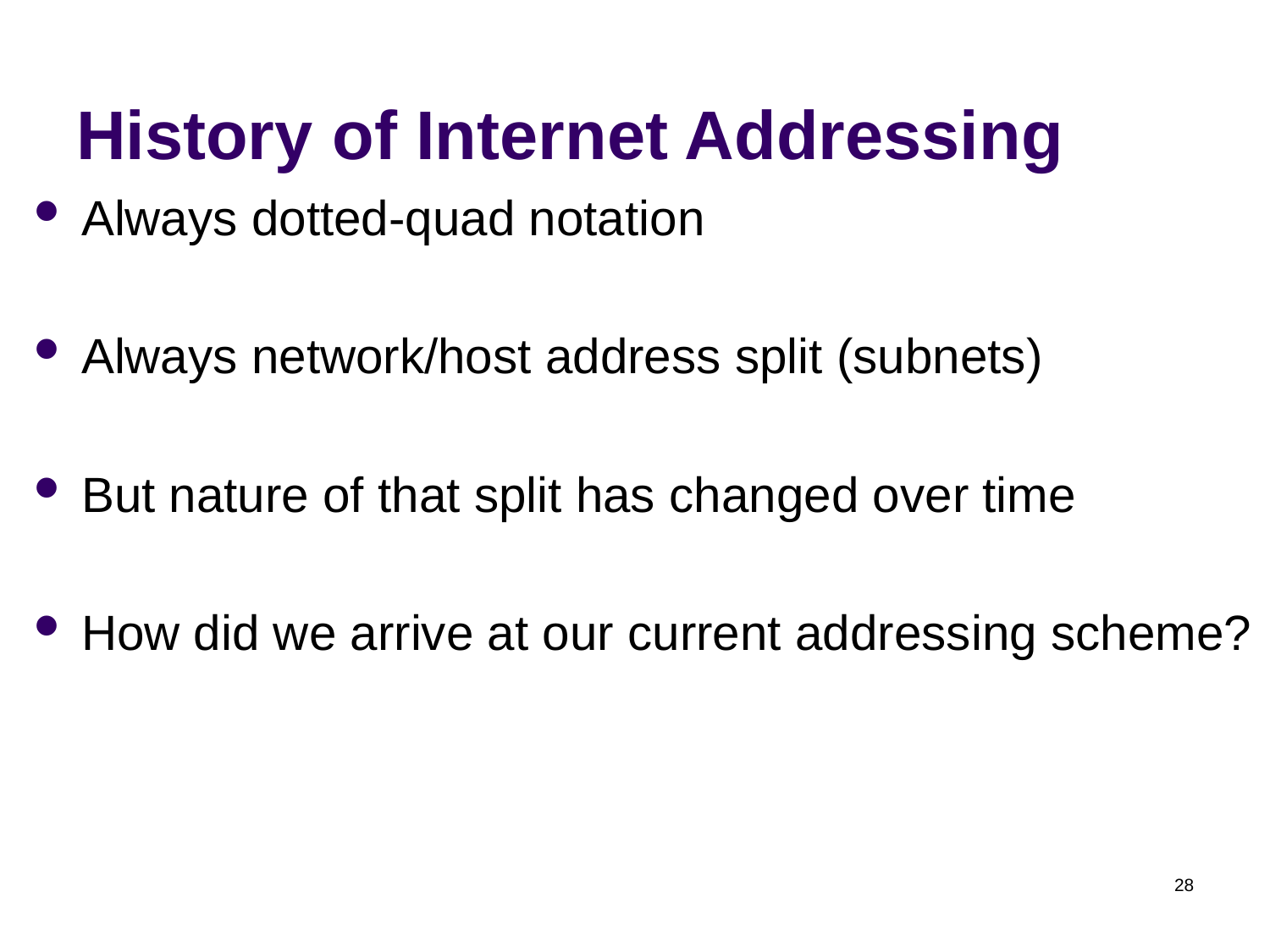

# History of Internet Addressing
Always dotted-quad notation

Always network/host address split (subnets)

But nature of that split has changed over time

How did we arrive at our current addressing scheme?
28